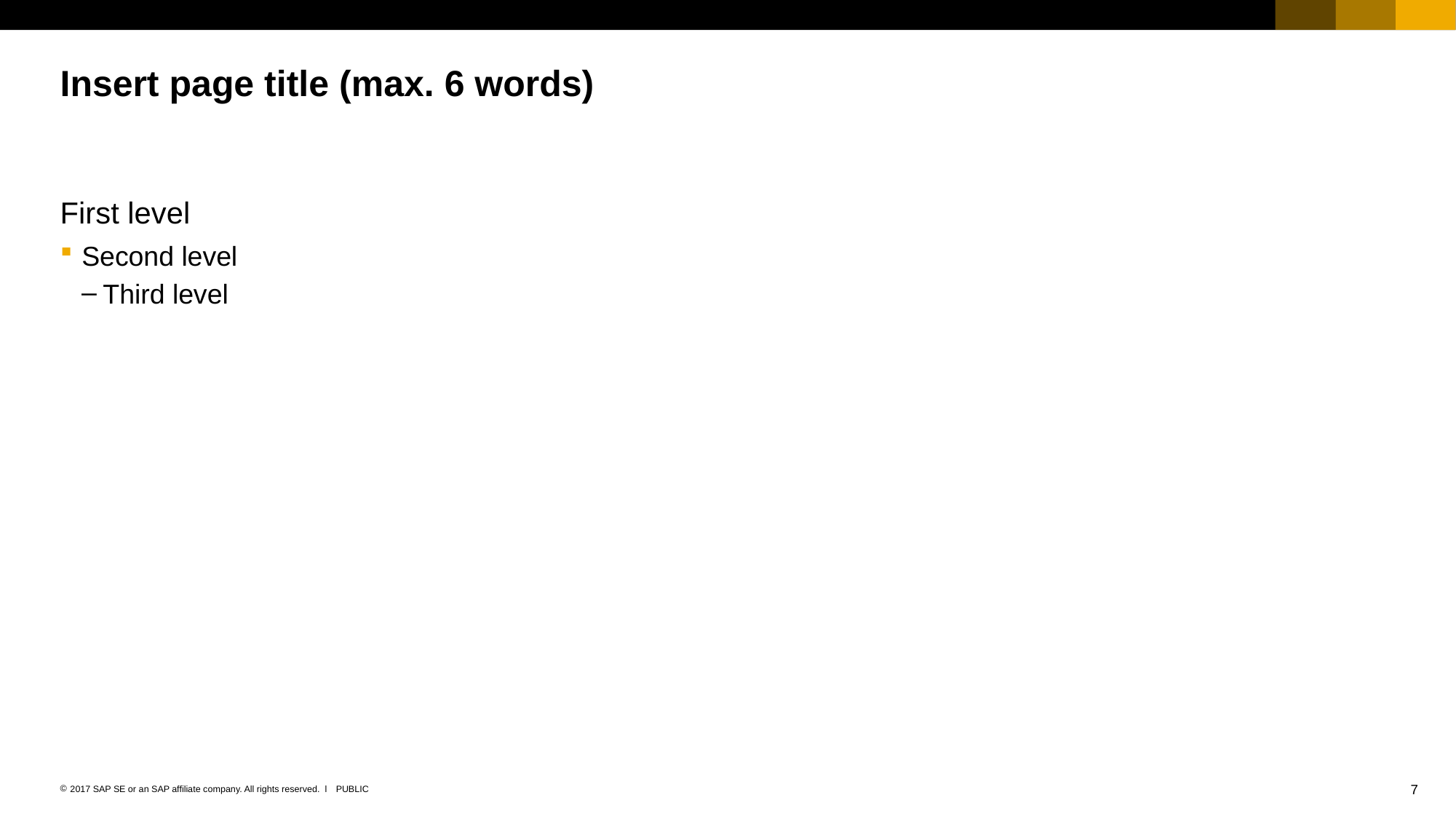

# Insert page title (max. 6 words)
First level
Second level
Third level